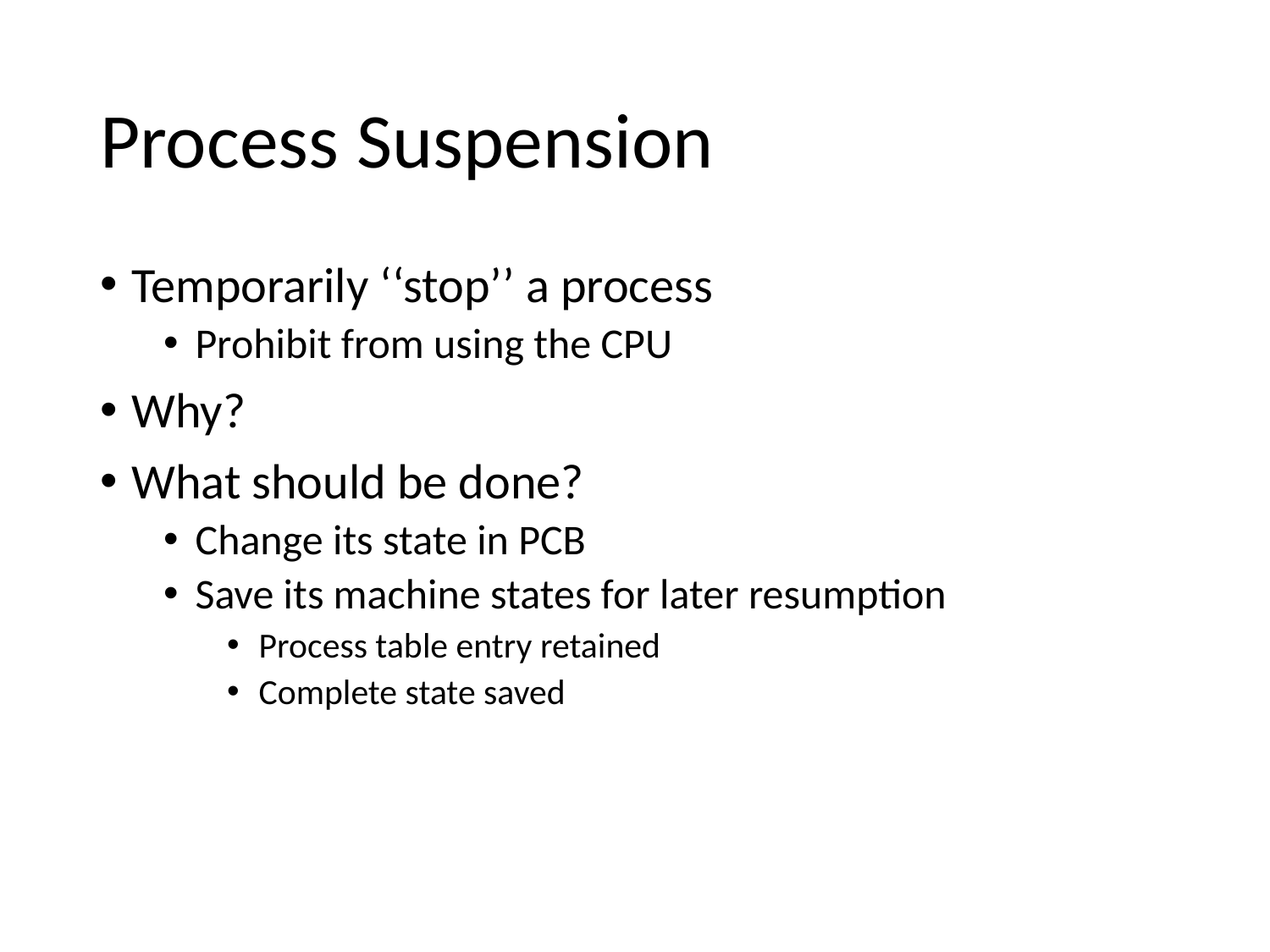

# Process Suspension
Temporarily ‘‘stop’’ a process
Prohibit from using the CPU
Why?
What should be done?
Change its state in PCB
Save its machine states for later resumption
Process table entry retained
Complete state saved